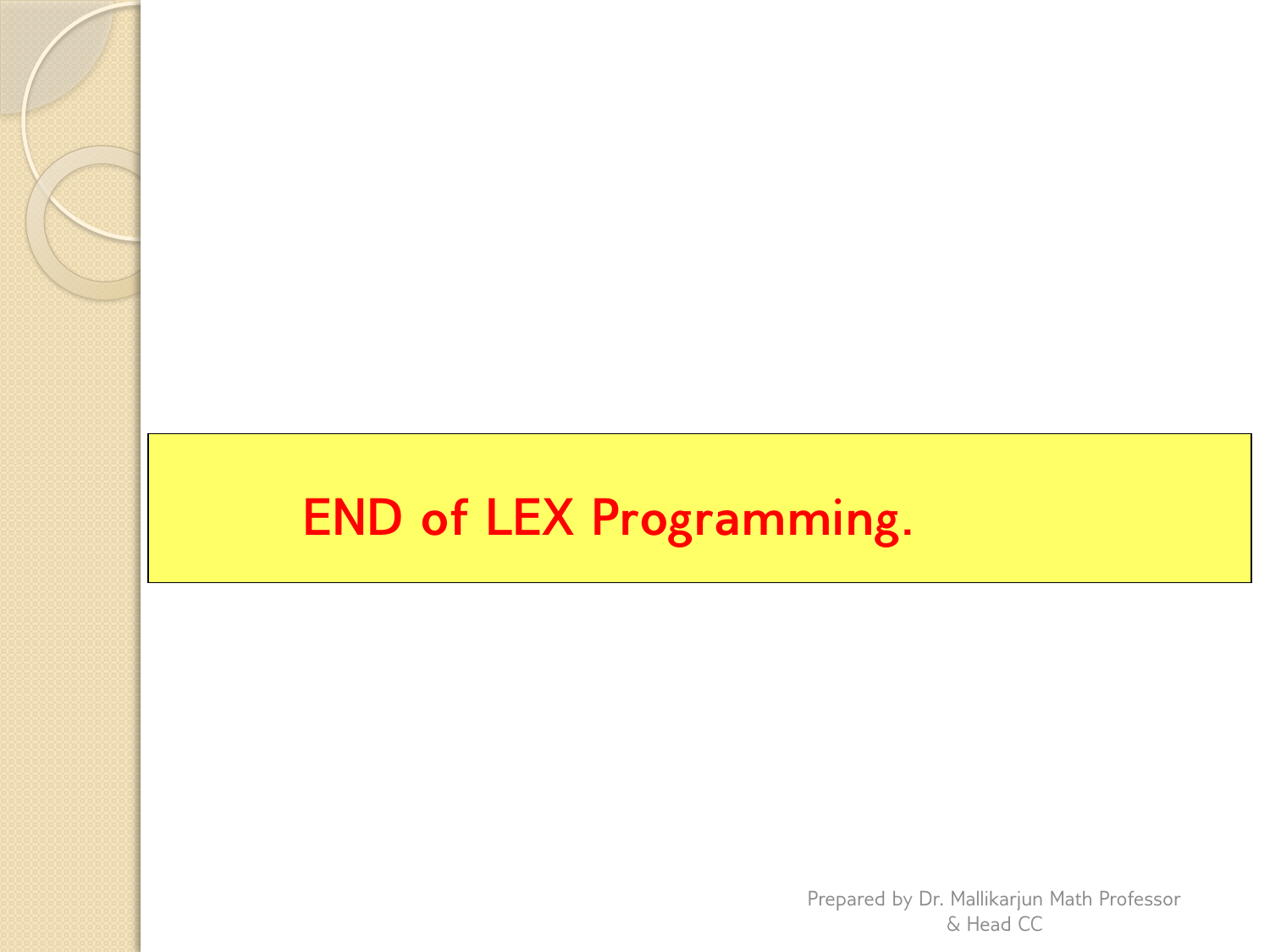

END of LEX Programming.
Prepared by Dr. Mallikarjun Math Professor & Head CC